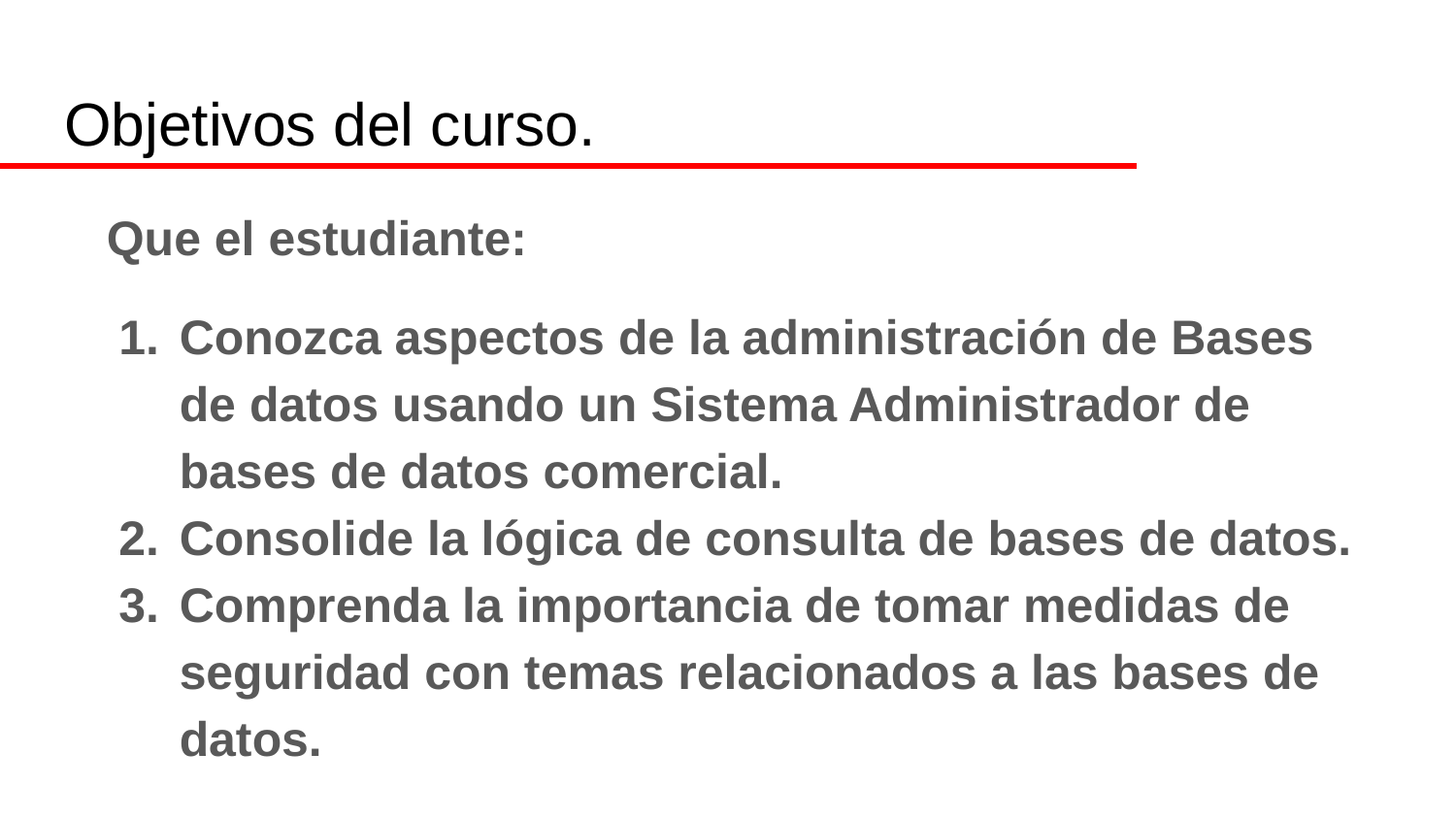

# Objetivos del curso.
Que el estudiante:
Conozca aspectos de la administración de Bases de datos usando un Sistema Administrador de bases de datos comercial.
Consolide la lógica de consulta de bases de datos.
Comprenda la importancia de tomar medidas de seguridad con temas relacionados a las bases de datos.